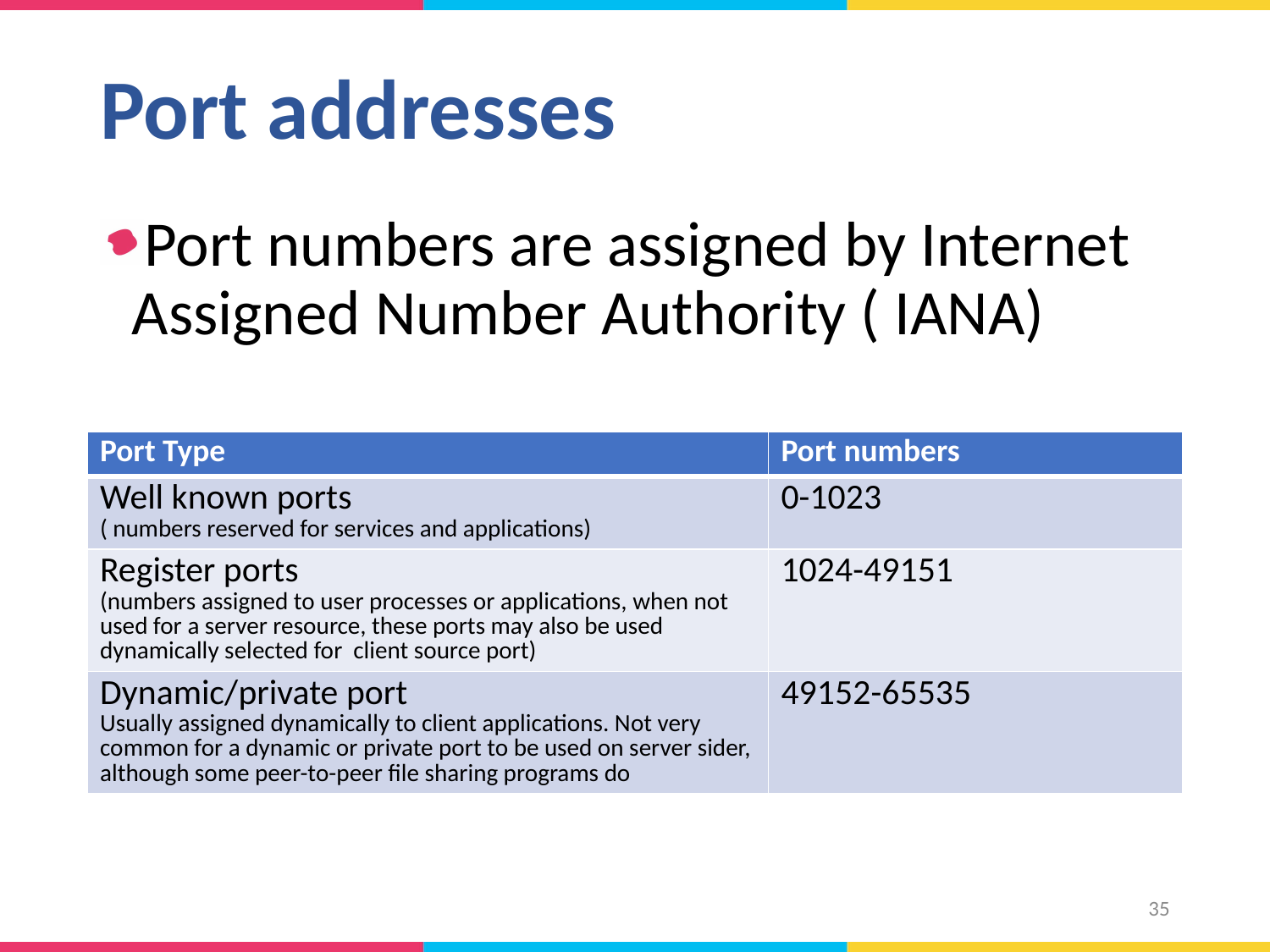

# Port addresses
Port numbers are assigned by Internet Assigned Number Authority ( IANA)

| Port Type | Port numbers |
| --- | --- |
| Well known ports ( numbers reserved for services and applications) | 0-1023 |
| Register ports (numbers assigned to user processes or applications, when not used for a server resource, these ports may also be used dynamically selected for client source port) | 1024-49151 |
| Dynamic/private port Usually assigned dynamically to client applications. Not very common for a dynamic or private port to be used on server sider, although some peer-to-peer file sharing programs do | 49152-65535 |
35